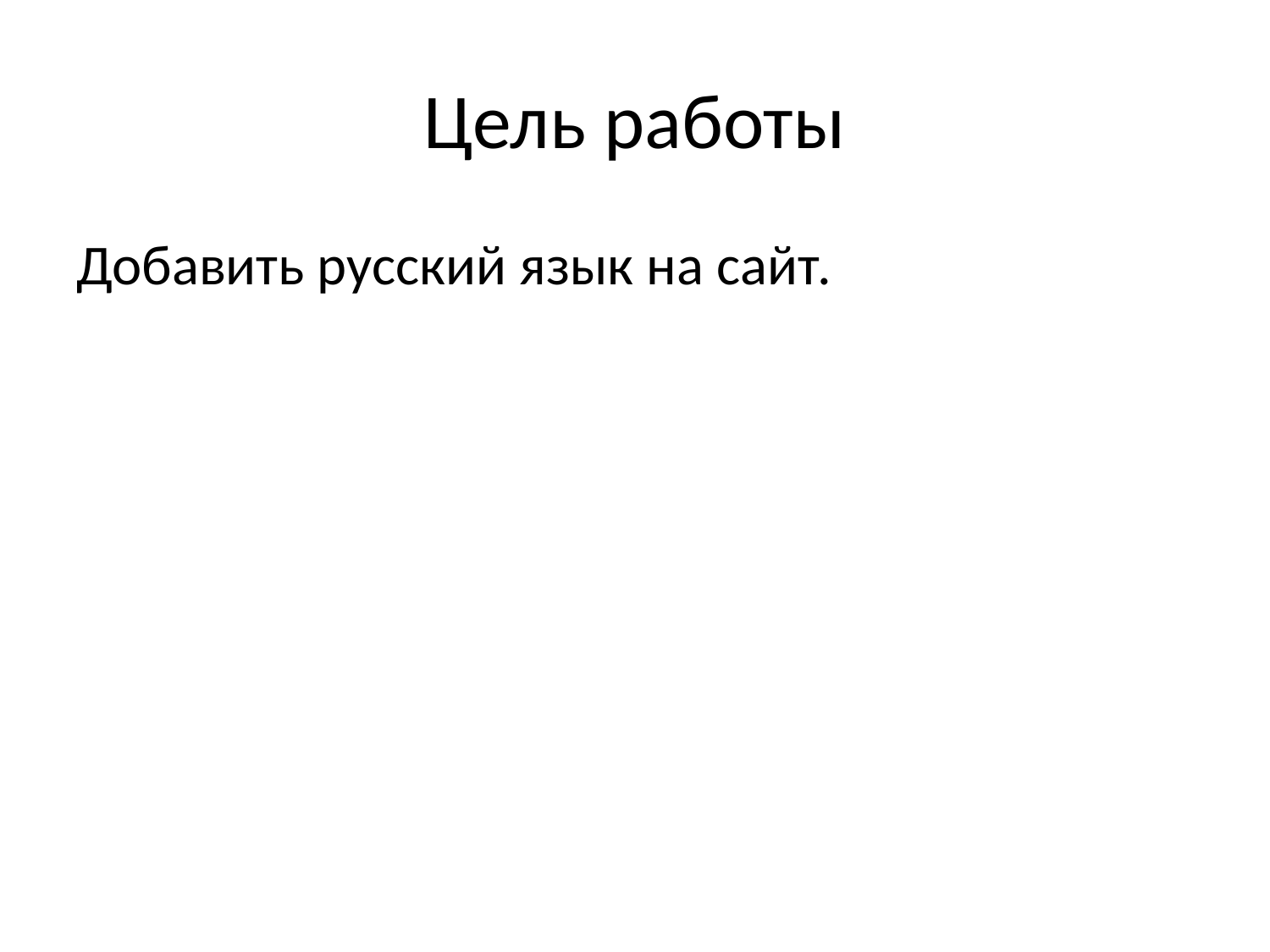

# Цель работы
Добавить русский язык на сайт.